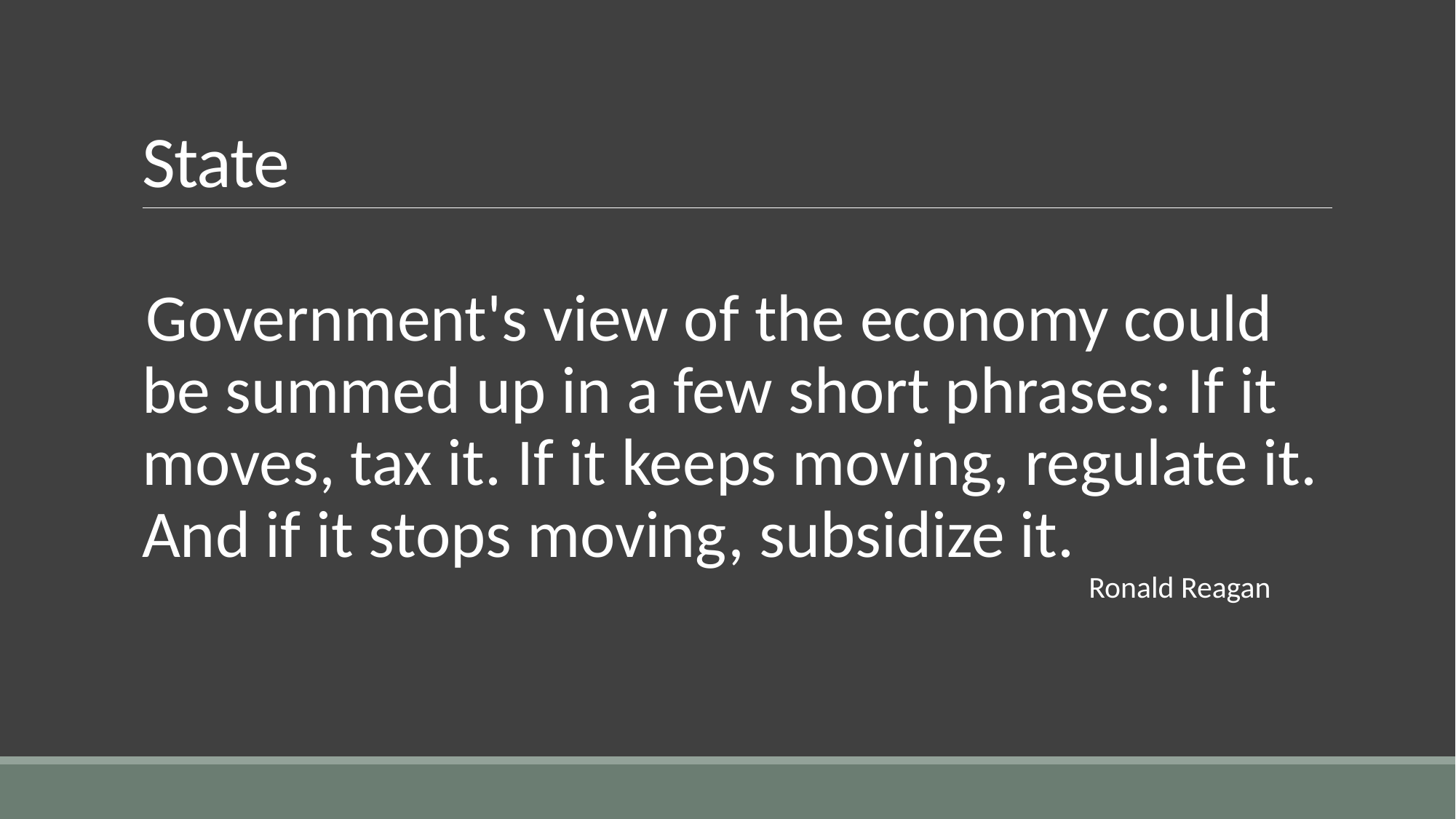

# State

Government's view of the economy could be summed up in a few short phrases: If it moves, tax it. If it keeps moving, regulate it. And if it stops moving, subsidize it.
                                                                                                                                         Ronald Reagan